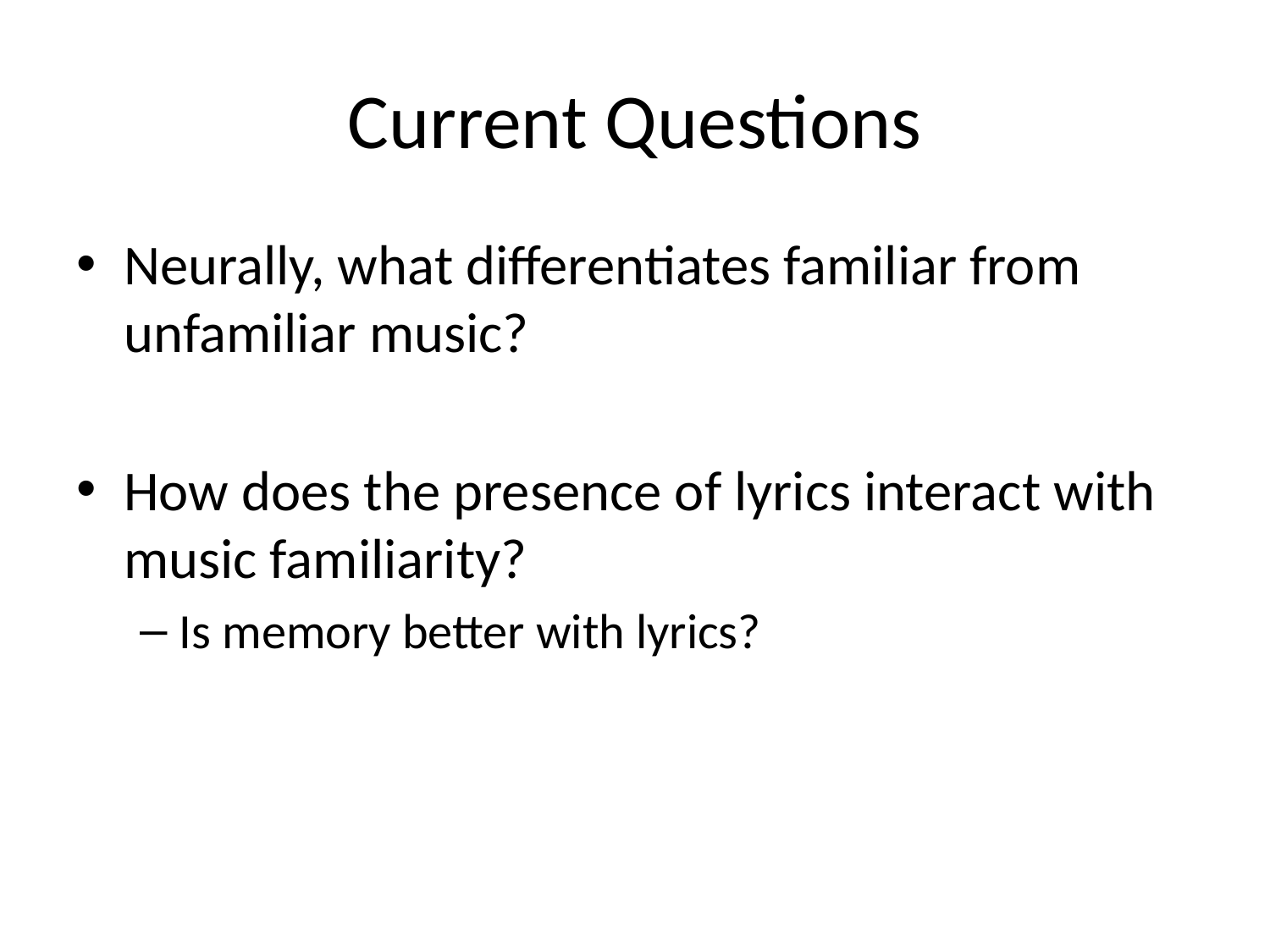

# Current Questions
Neurally, what differentiates familiar from unfamiliar music?

How does the presence of lyrics interact with music familiarity?
Is memory better with lyrics?